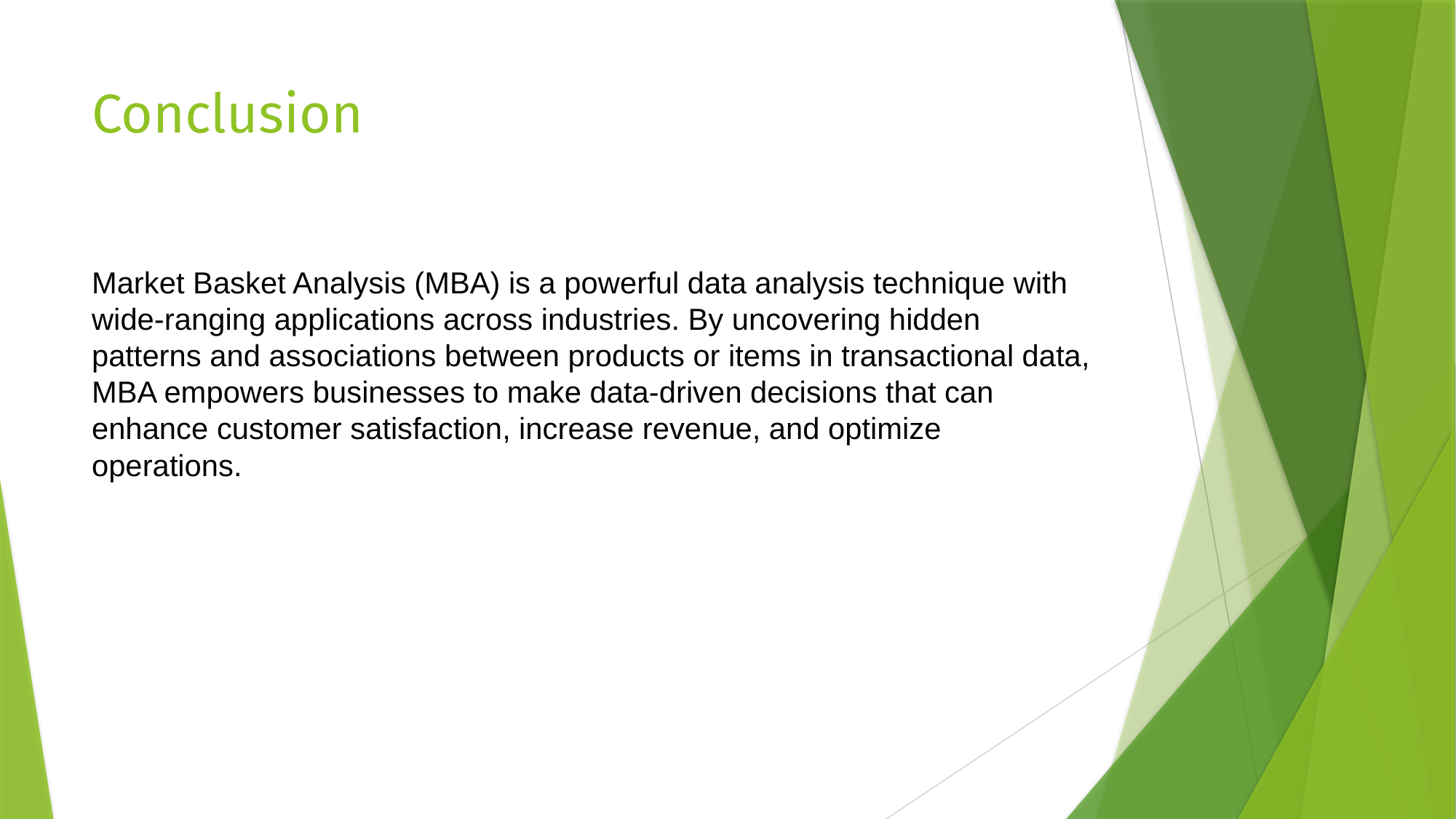

# Conclusion
Market Basket Analysis (MBA) is a powerful data analysis technique with wide-ranging applications across industries. By uncovering hidden patterns and associations between products or items in transactional data, MBA empowers businesses to make data-driven decisions that can enhance customer satisfaction, increase revenue, and optimize operations.